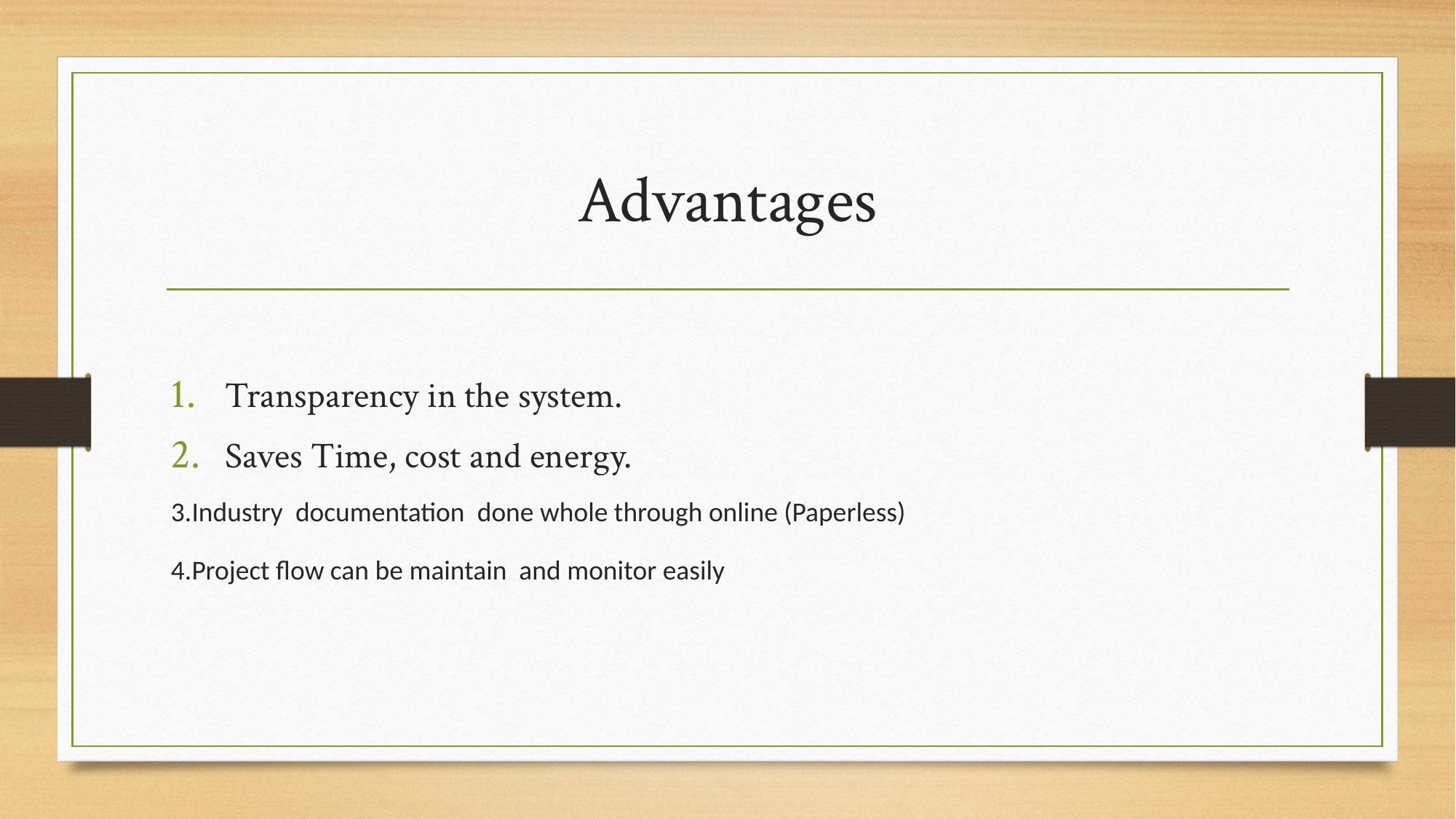

# Advantages

Transparency in the system.
Saves Time, cost and energy.
3.Industry  documentation  done whole through online (Paperless)
4.Project flow can be maintain  and monitor easily